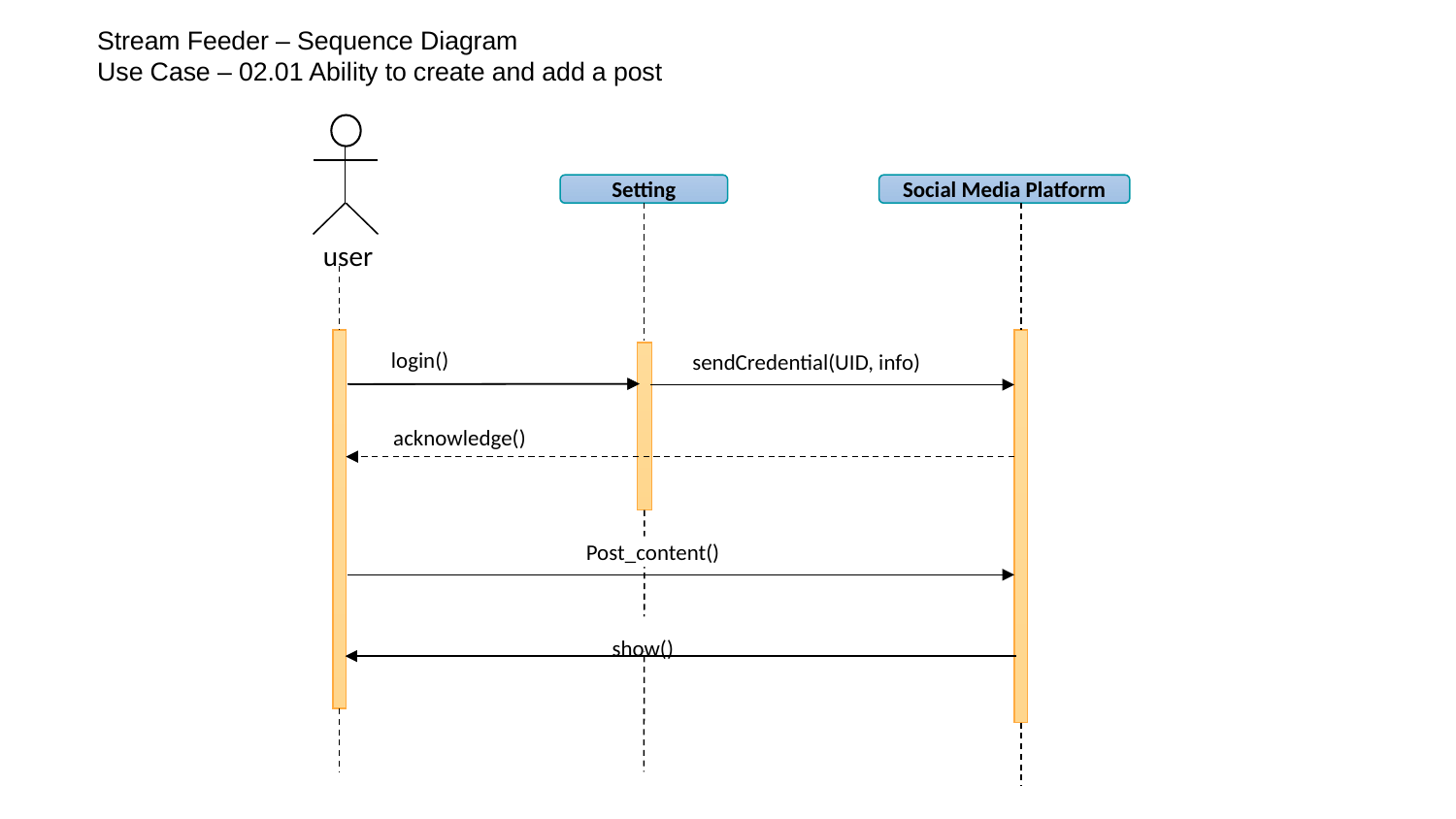

Stream Feeder – Sequence Diagram
Use Case – 02.01 Ability to create and add a post

Setting
Social Media Platform
user

sendCredential(UID, info)
  login()
acknowledge()
Post_content()
  show()